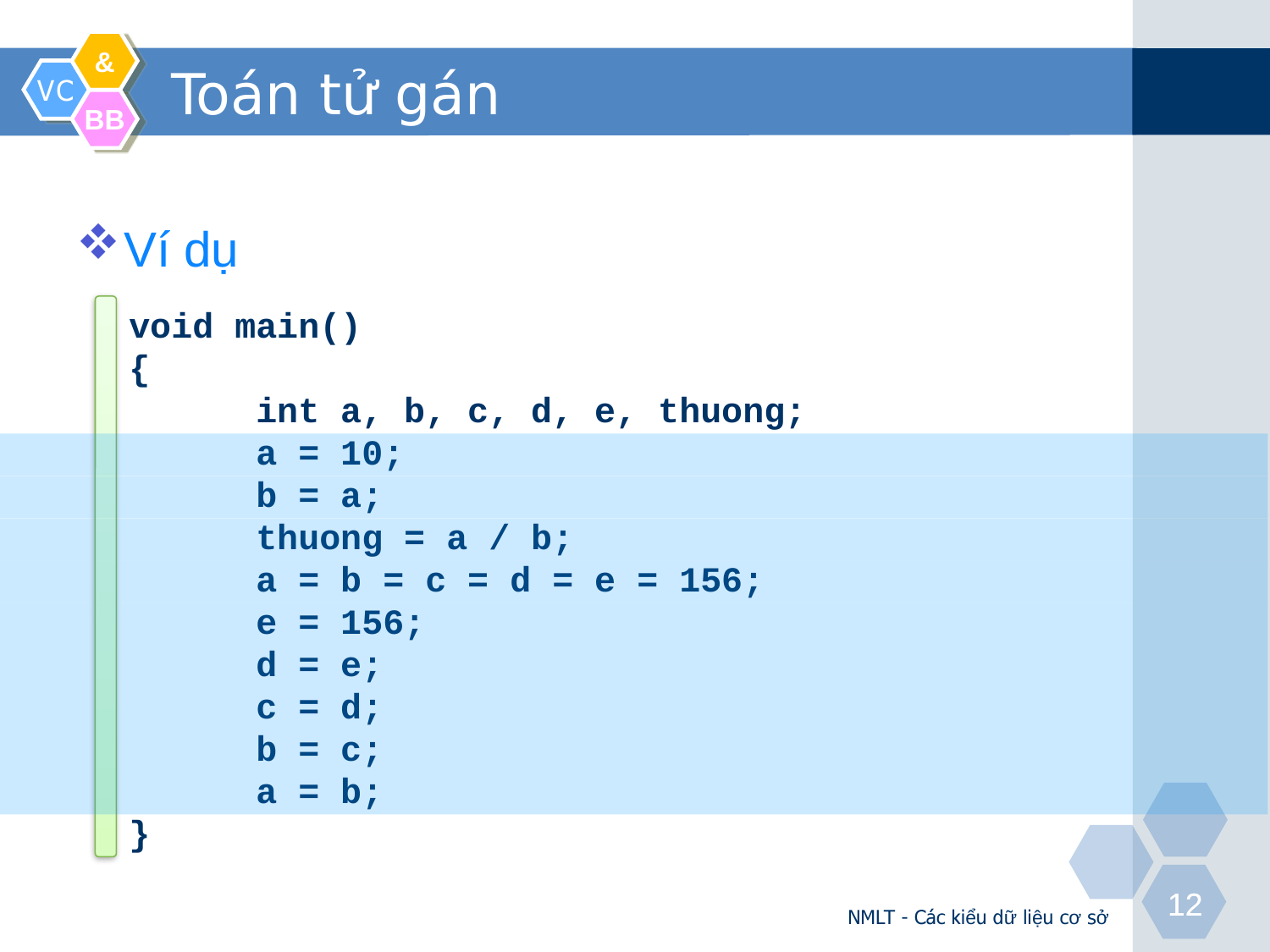

# Toán tử gán
Ví dụ

void main()
{
	int a, b, c, d, e, thuong;
	a = 10;
	b = a;
	thuong = a / b;
	a = b = c = d = e = 156;
	e = 156;
	d = e;
	c = d;
	b = c;
	a = b;
}

NMLT - Các kiểu dữ liệu cơ sở